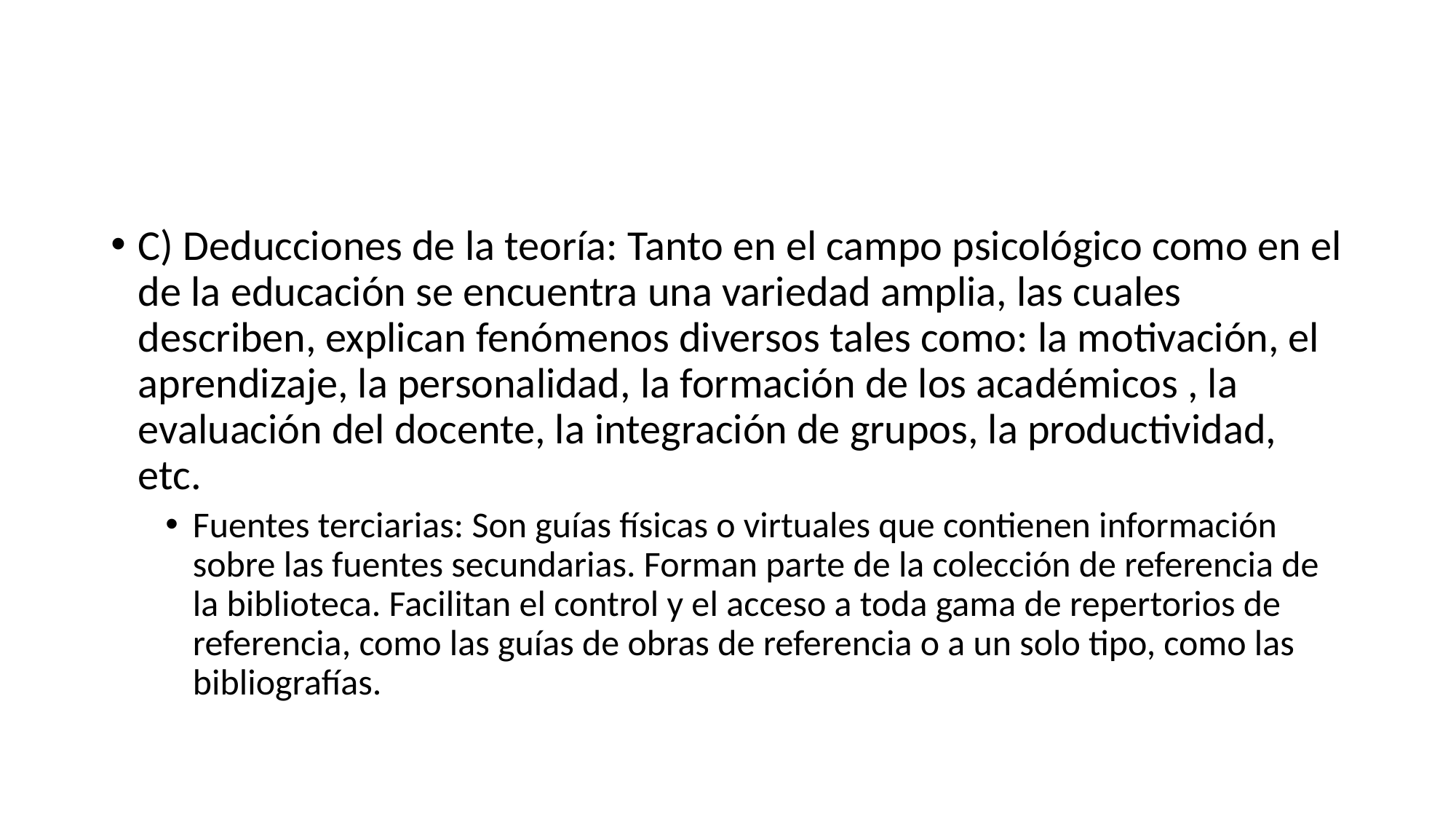

#
C) Deducciones de la teoría: Tanto en el campo psicológico como en el de la educación se encuentra una variedad amplia, las cuales describen, explican fenómenos diversos tales como: la motivación, el aprendizaje, la personalidad, la formación de los académicos , la evaluación del docente, la integración de grupos, la productividad, etc.
Fuentes terciarias: Son guías físicas o virtuales que contienen información sobre las fuentes secundarias. Forman parte de la colección de referencia de la biblioteca. Facilitan el control y el acceso a toda gama de repertorios de referencia, como las guías de obras de referencia o a un solo tipo, como las bibliografías.